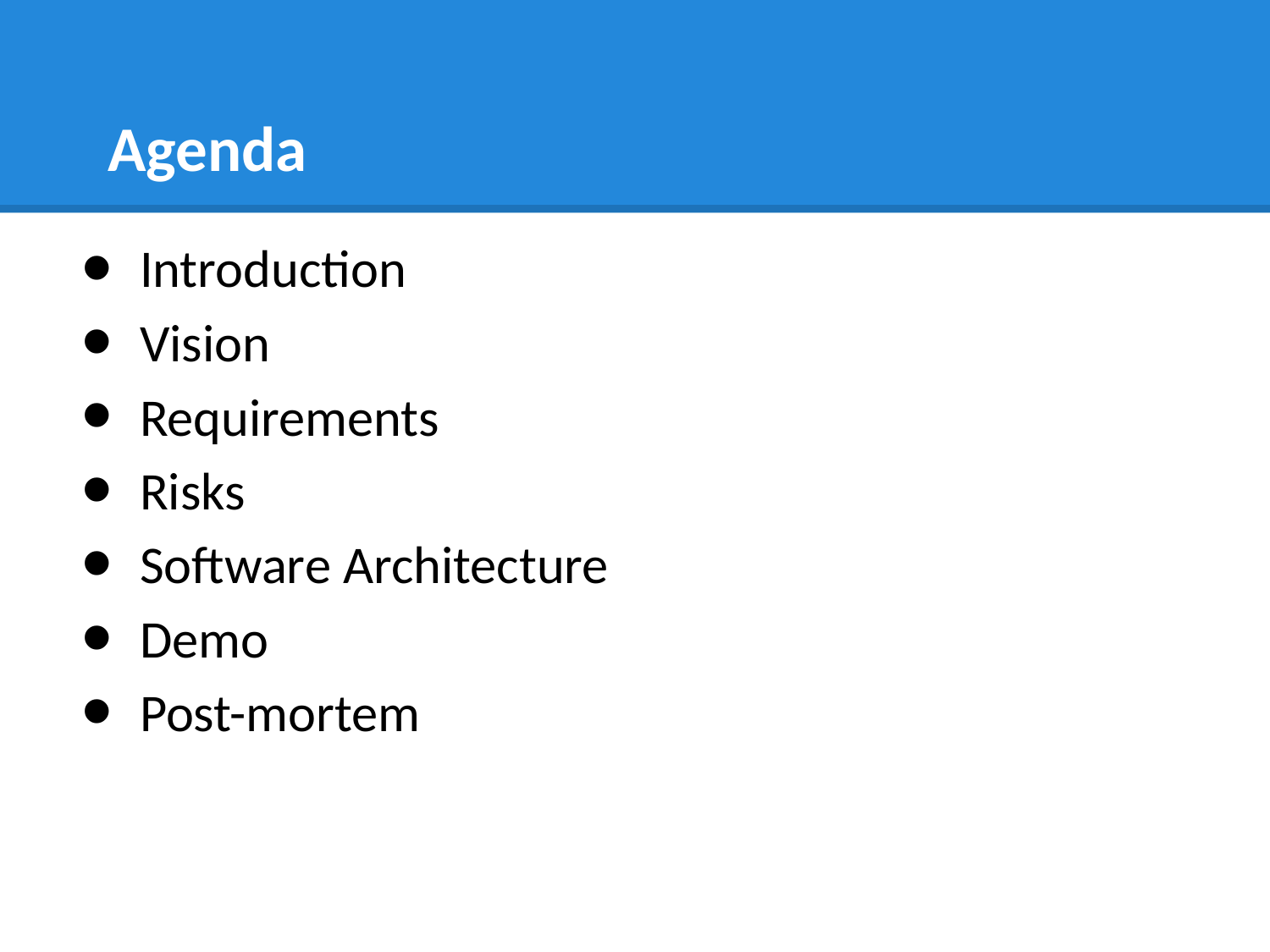

# Agenda
Introduction
Vision
Requirements
Risks
Software Architecture
Demo
Post-mortem